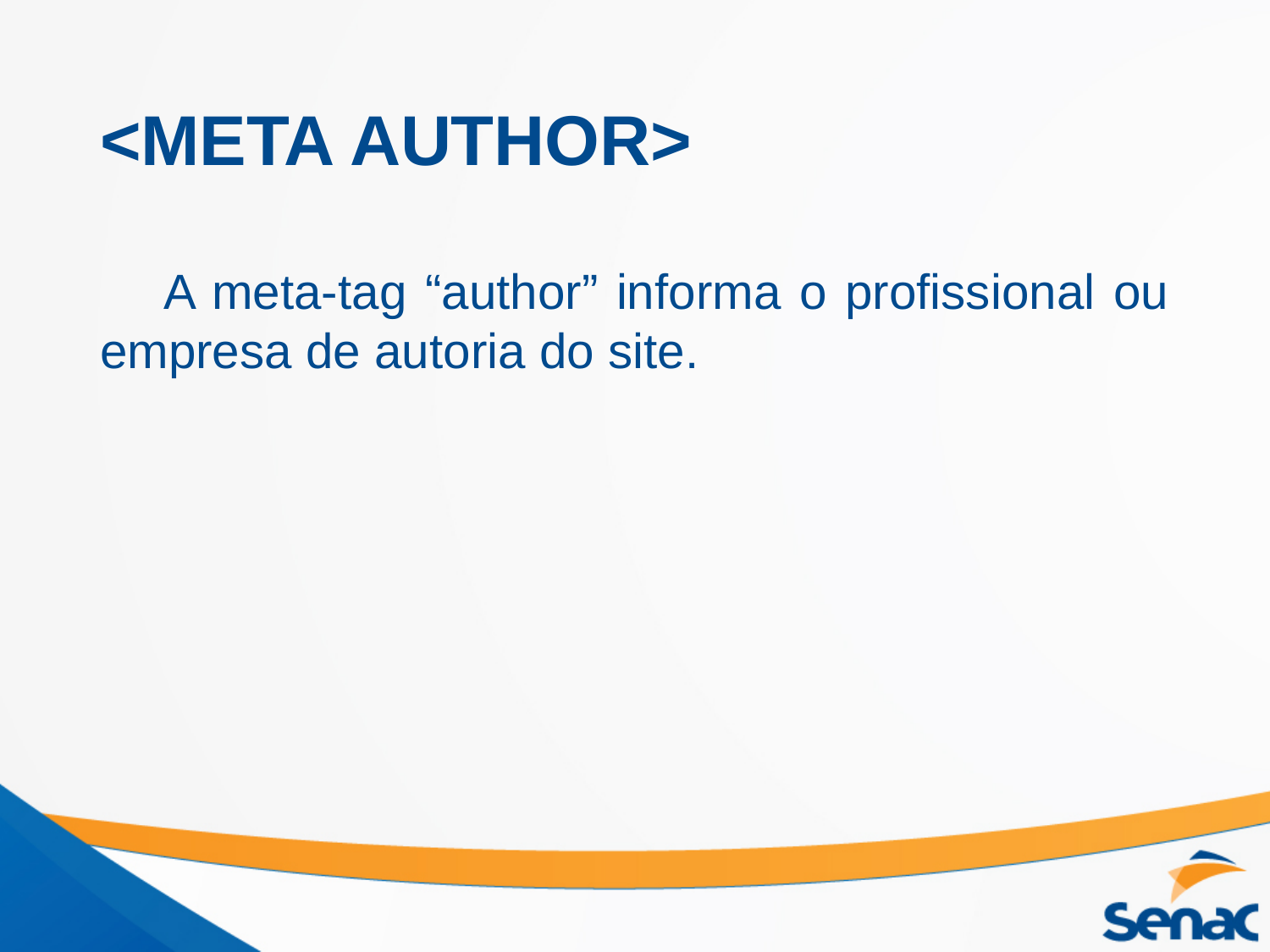

# <META AUTHOR>
A meta-tag “author” informa o profissional ou empresa de autoria do site.